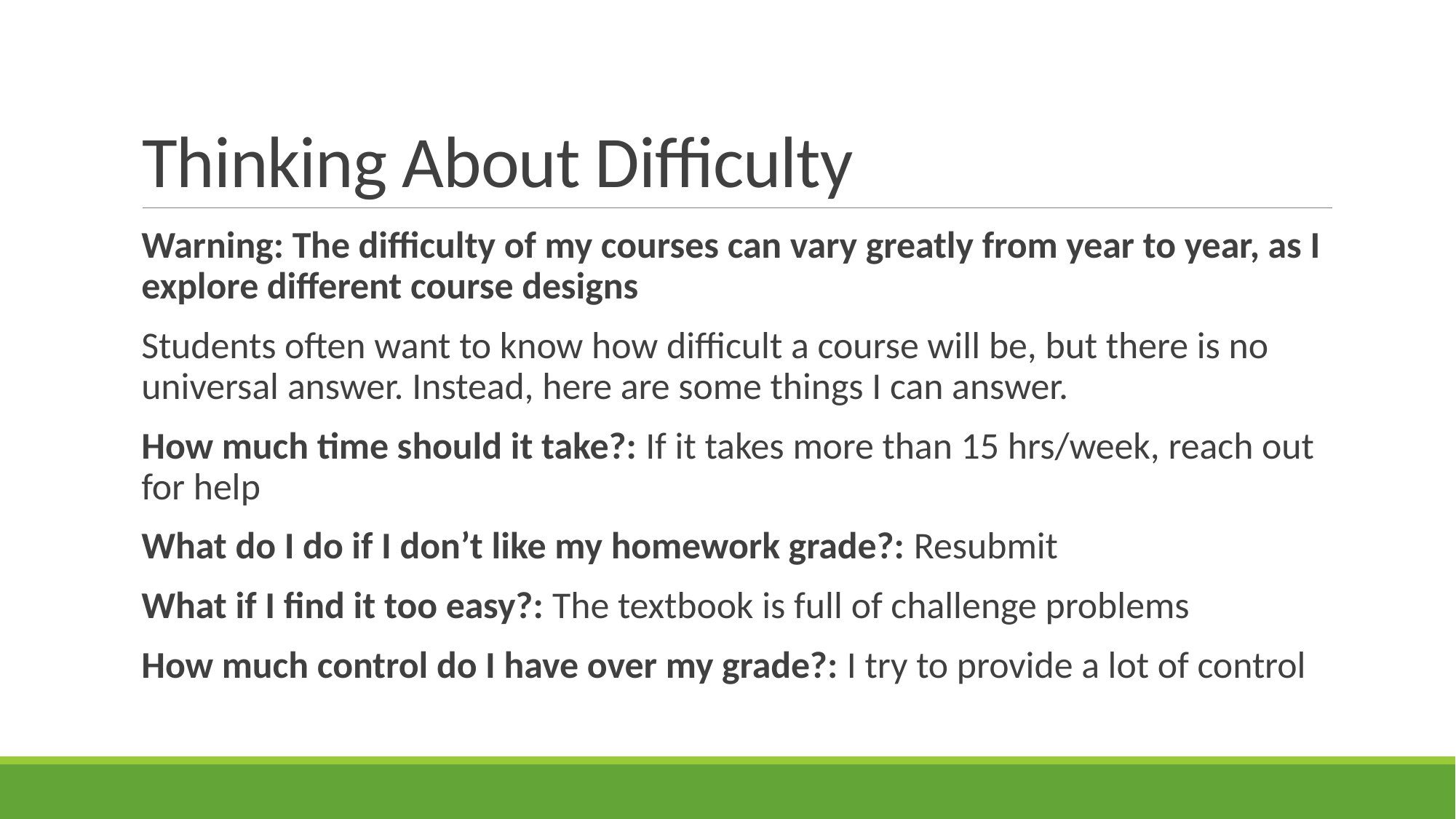

# Thinking About Difficulty
Warning: The difficulty of my courses can vary greatly from year to year, as I explore different course designs
Students often want to know how difficult a course will be, but there is no universal answer. Instead, here are some things I can answer.
How much time should it take?: If it takes more than 15 hrs/week, reach out for help
What do I do if I don’t like my homework grade?: Resubmit
What if I find it too easy?: The textbook is full of challenge problems
How much control do I have over my grade?: I try to provide a lot of control